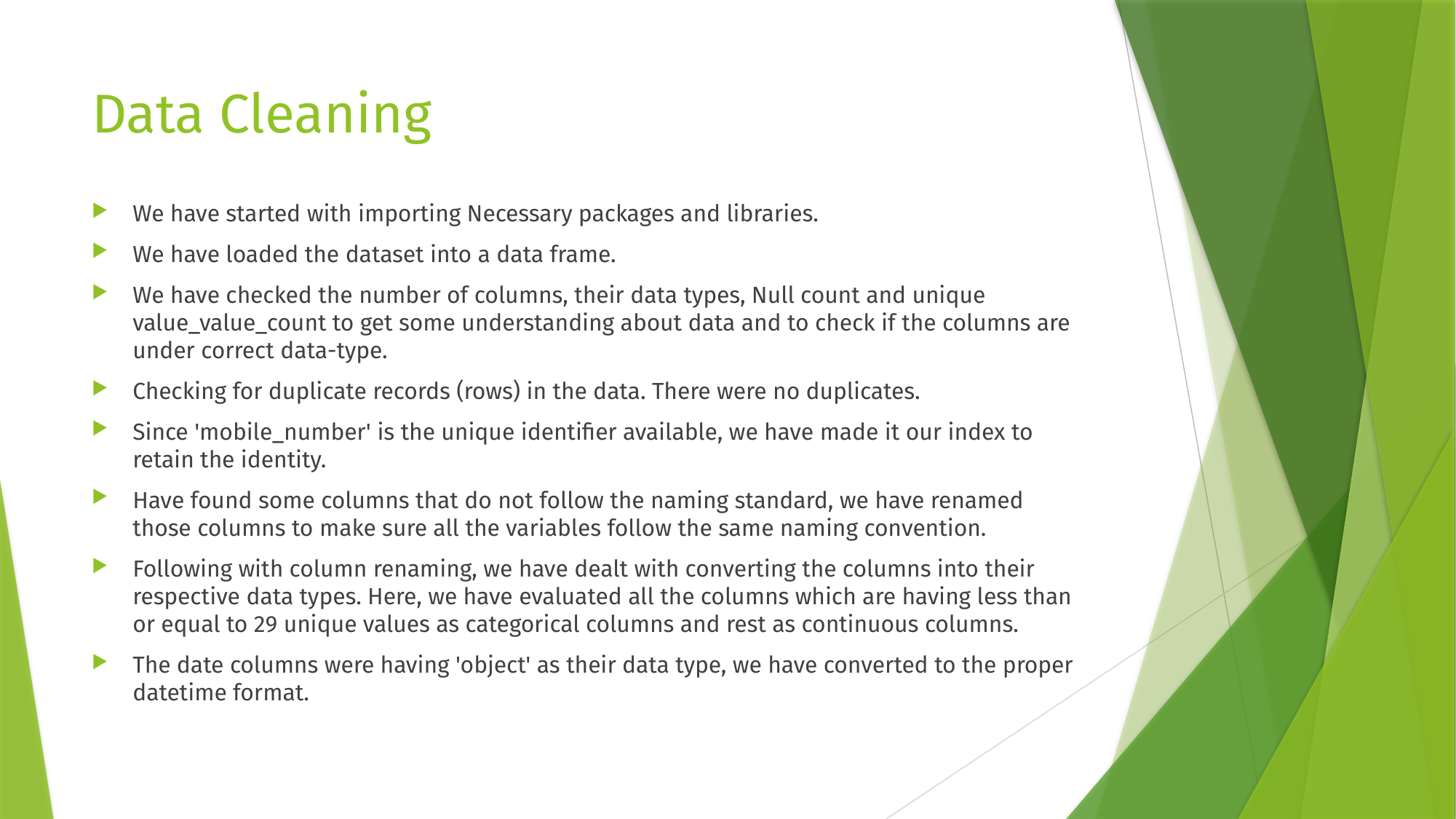

# Data Cleaning
We have started with importing Necessary packages and libraries.
We have loaded the dataset into a data frame.
We have checked the number of columns, their data types, Null count and unique value_value_count to get some understanding about data and to check if the columns are under correct data-type.
Checking for duplicate records (rows) in the data. There were no duplicates.
Since 'mobile_number' is the unique identifier available, we have made it our index to retain the identity.
Have found some columns that do not follow the naming standard, we have renamed those columns to make sure all the variables follow the same naming convention.
Following with column renaming, we have dealt with converting the columns into their respective data types. Here, we have evaluated all the columns which are having less than or equal to 29 unique values as categorical columns and rest as continuous columns.
The date columns were having 'object' as their data type, we have converted to the proper datetime format.